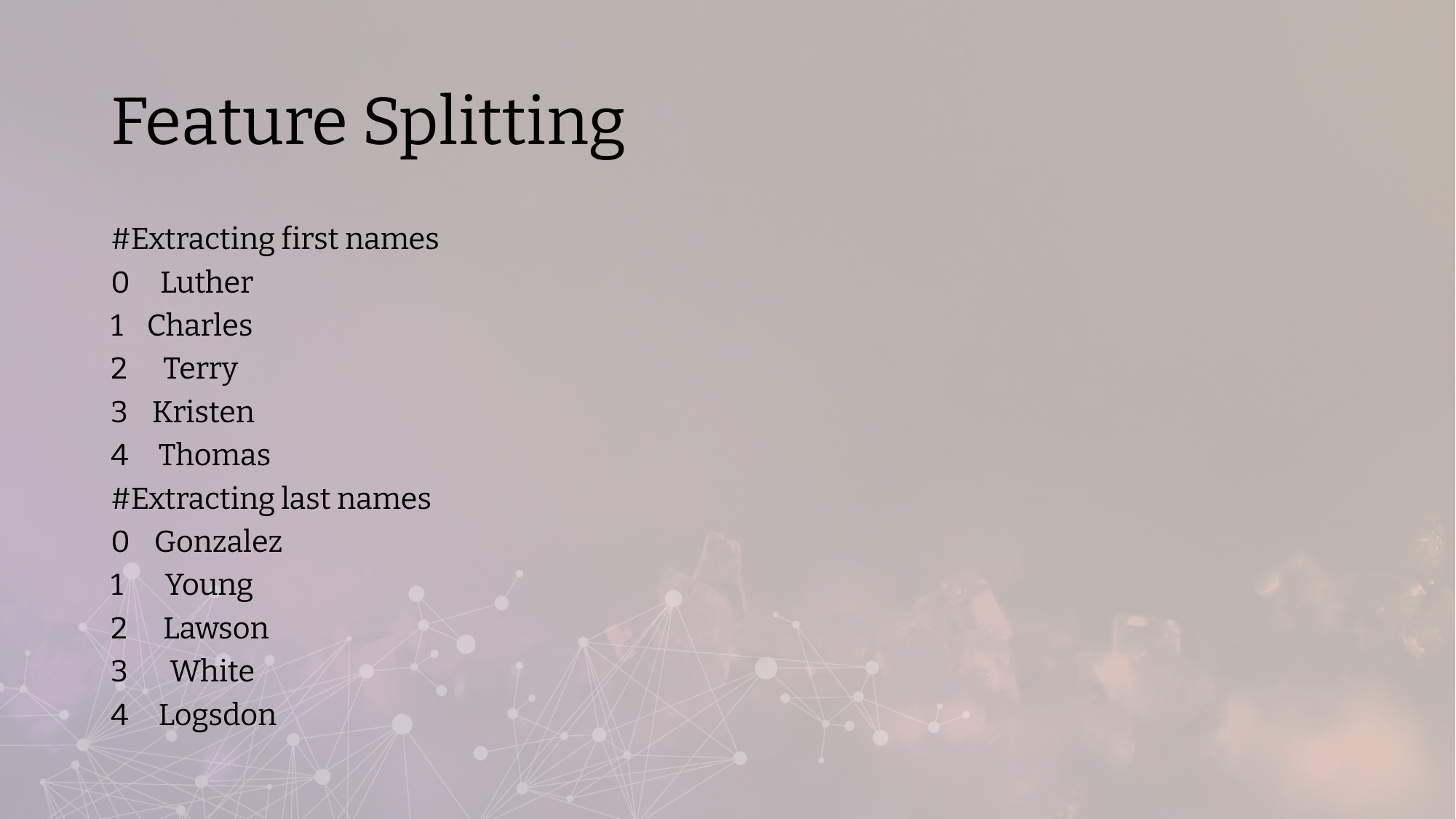

# Feature Splitting
#Extracting first names
0     Luther
1    Charles
2      Terry
3    Kristen
4     Thomas
#Extracting last names
0    Gonzalez
1       Young
2      Lawson
3       White
4     Logsdon